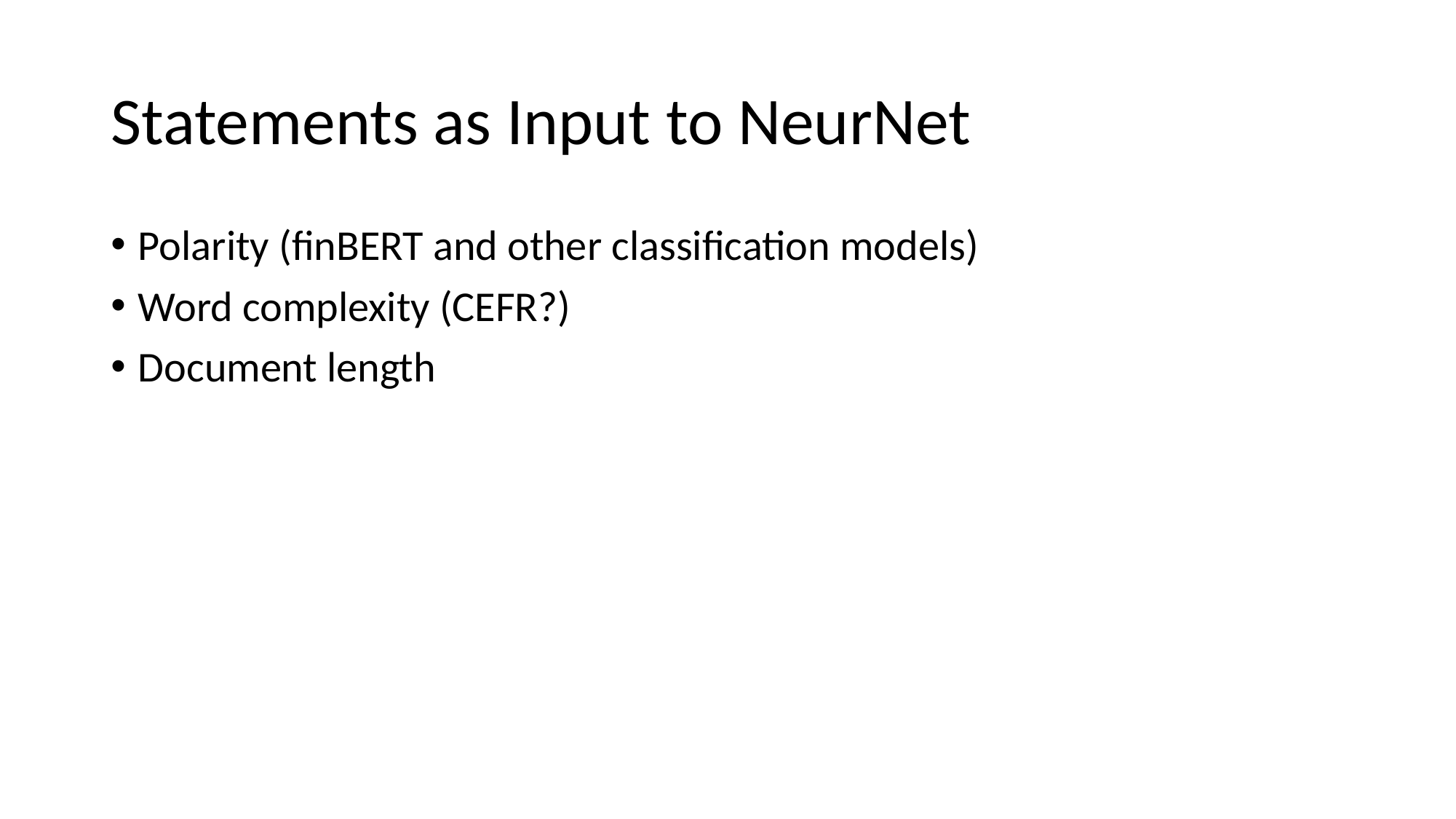

# Statements as Input to NeurNet
Polarity (finBERT and other classification models)
Word complexity (CEFR?)
Document length